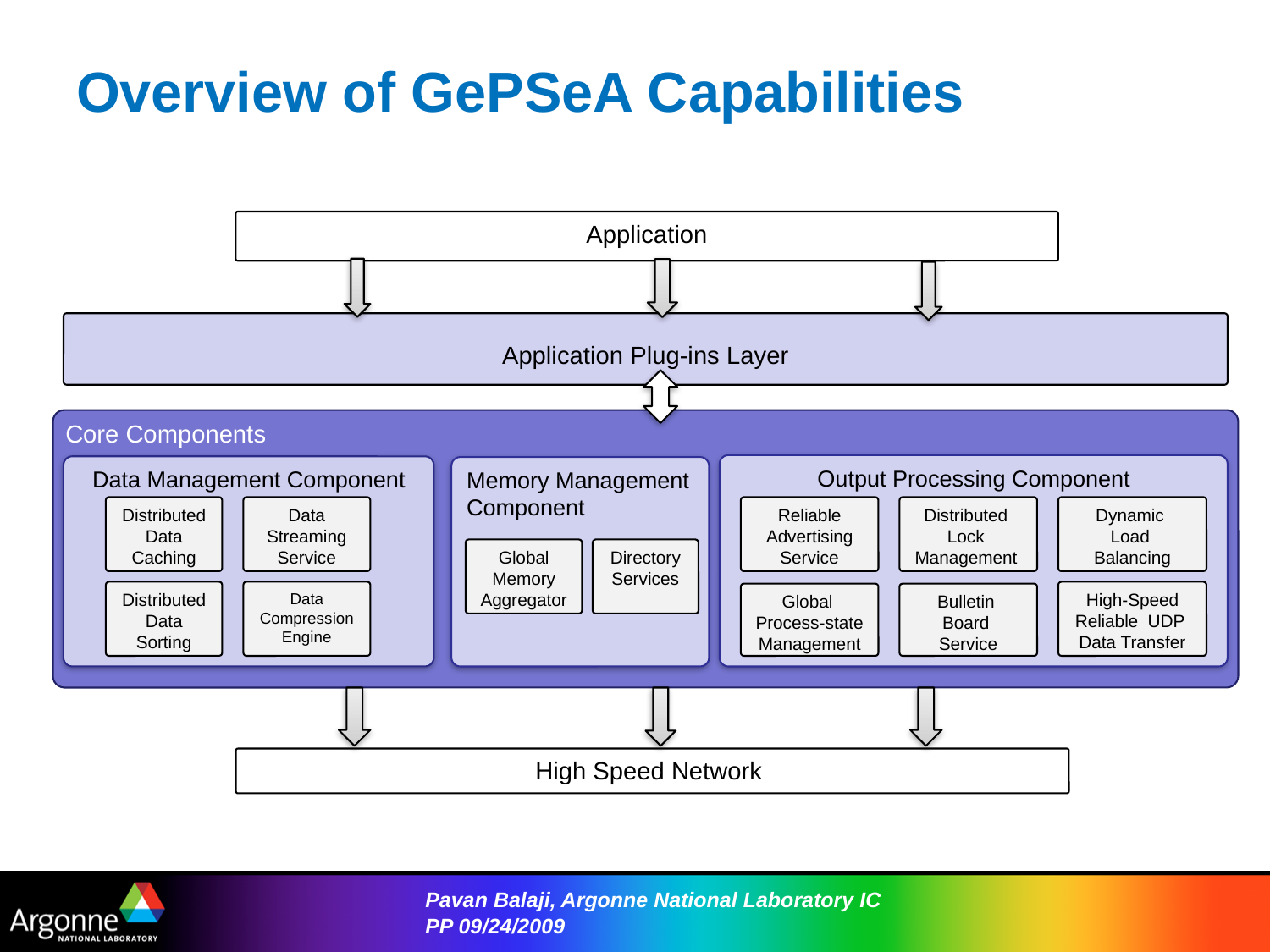

# Overview of GePSeA Capabilities
Application

Application Plug-ins Layer

Core Components
Output Processing Component
Data Management Component
Memory Management Component
Data Streaming Service
Distributed Data Sorting
Distributed Data Caching
Distributed Data Caching
Data Streaming Service
Reliable Advertising Service
Distributed
Lock
Management
Dynamic
Load
Balancing
Global Memory Aggregator
Directory Services
Distributed Data Sorting
Data Compression Engine
High-Speed Reliable  UDP
Data Transfer
Global
Process-state Management
Bulletin
Board
Service

High Speed Network
Pavan Balaji, Argonne National Laboratory ICPP 09/24/2009